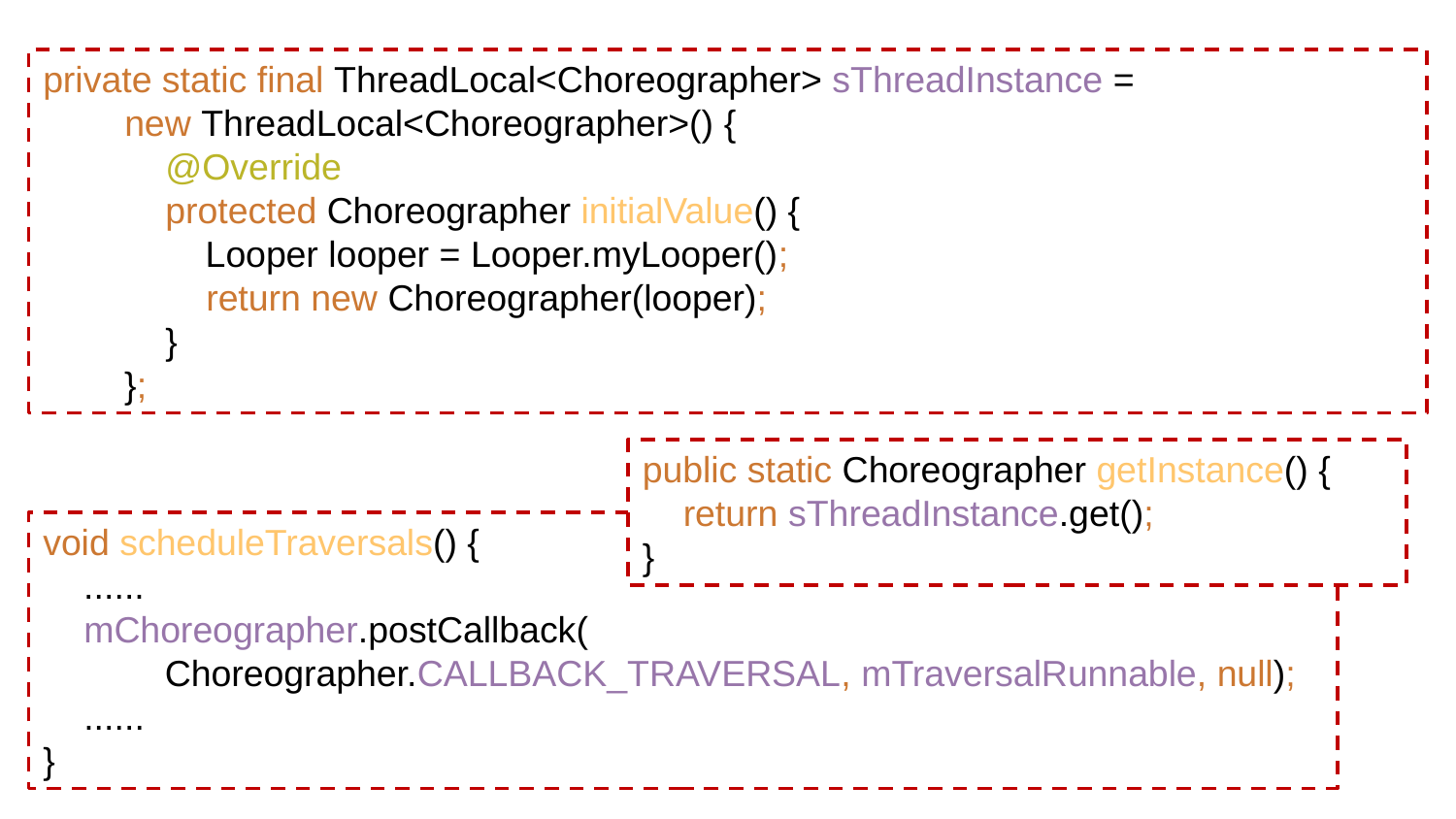

private static final ThreadLocal<Choreographer> sThreadInstance =
        new ThreadLocal<Choreographer>() {
            @Override
            protected Choreographer initialValue() {
                Looper looper = Looper.myLooper();
                return new Choreographer(looper);
            }
        };
public static Choreographer getInstance() {
    return sThreadInstance.get();
}
void scheduleTraversals() {
    ......
    mChoreographer.postCallback(
            Choreographer.CALLBACK_TRAVERSAL, mTraversalRunnable, null);
    ......
}